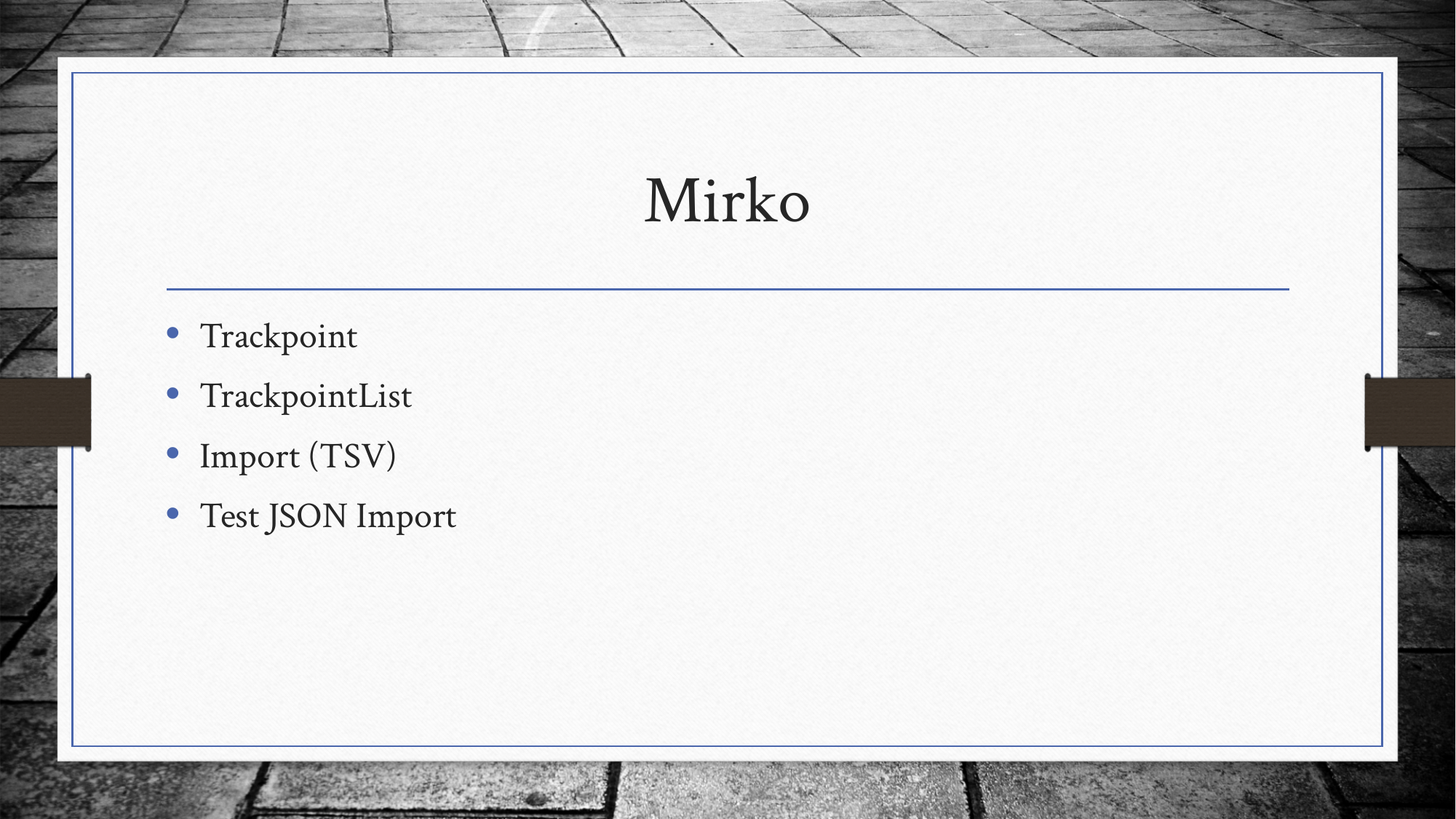

# Mirko
Trackpoint
TrackpointList
Import (TSV)
Test JSON Import